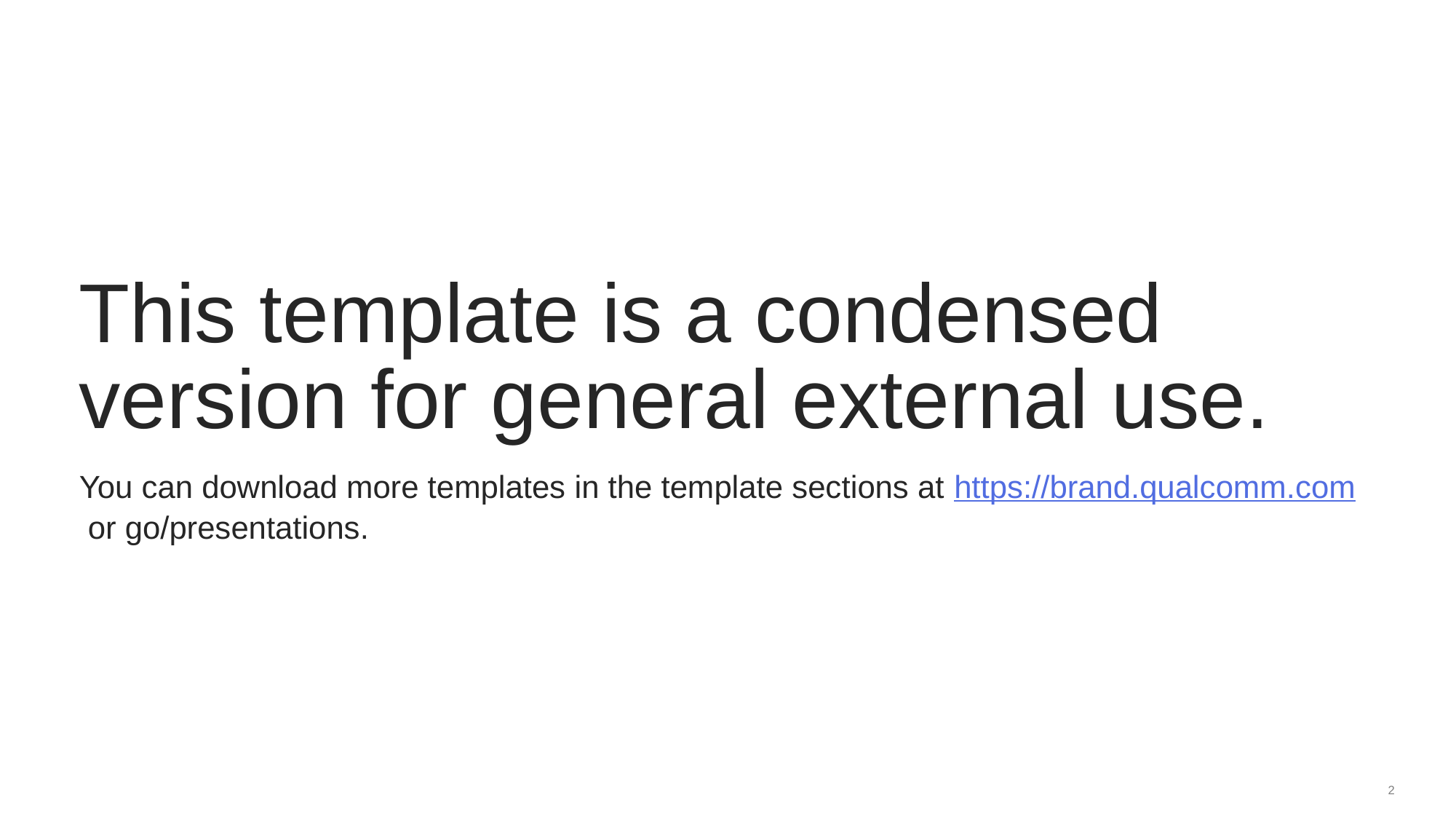

This template is a condensed version for general external use.
You can download more templates in the template sections at https://brand.qualcomm.com or go/presentations.